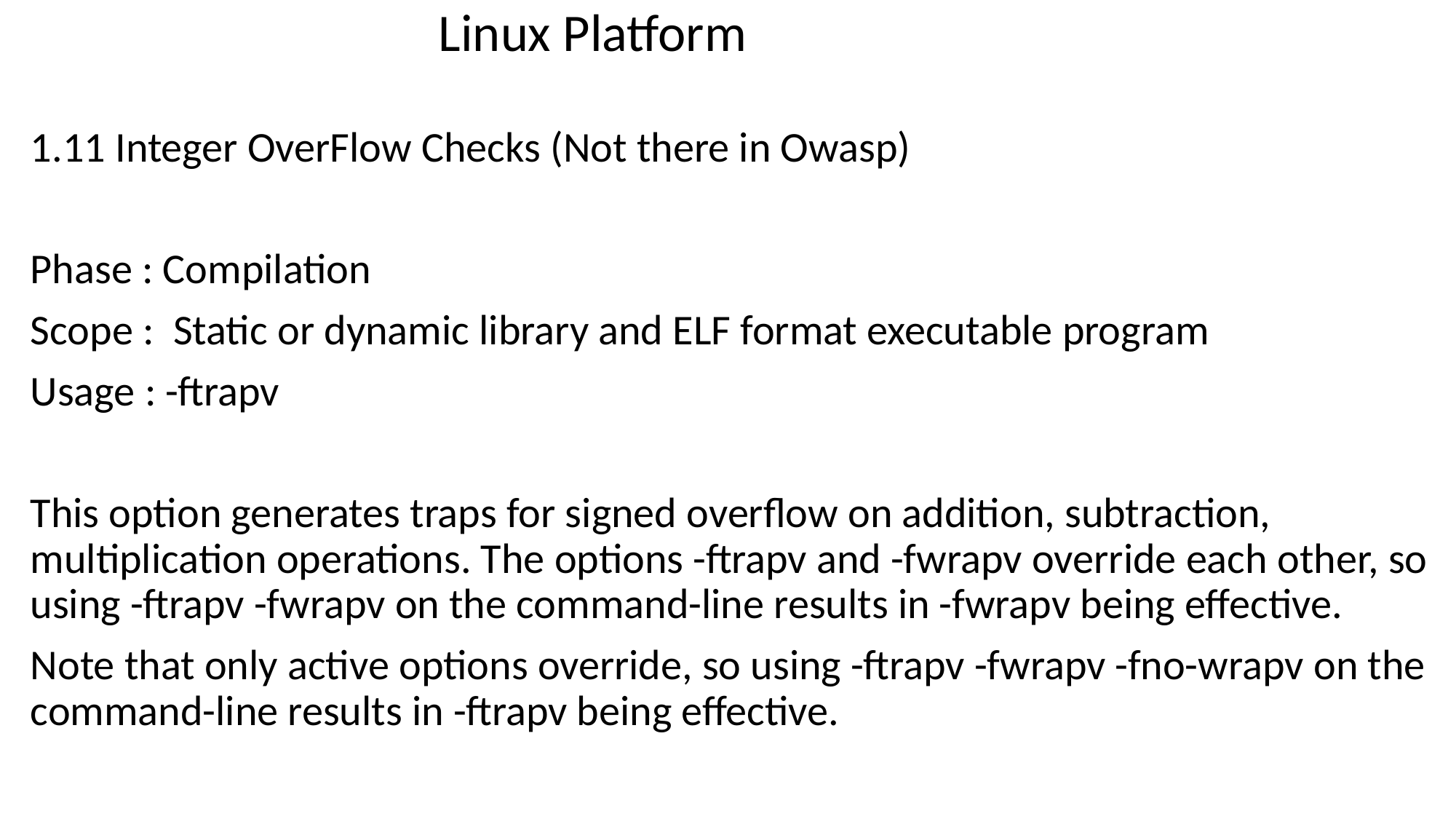

# Linux Platform

1.11 Integer OverFlow Checks (Not there in Owasp)

Phase : Compilation
Scope :  Static or dynamic library and ELF format executable program
Usage : -ftrapv

This option generates traps for signed overflow on addition, subtraction, multiplication operations. The options -ftrapv and -fwrapv override each other, so using -ftrapv -fwrapv on the command-line results in -fwrapv being effective.
Note that only active options override, so using -ftrapv -fwrapv -fno-wrapv on the command-line results in -ftrapv being effective.